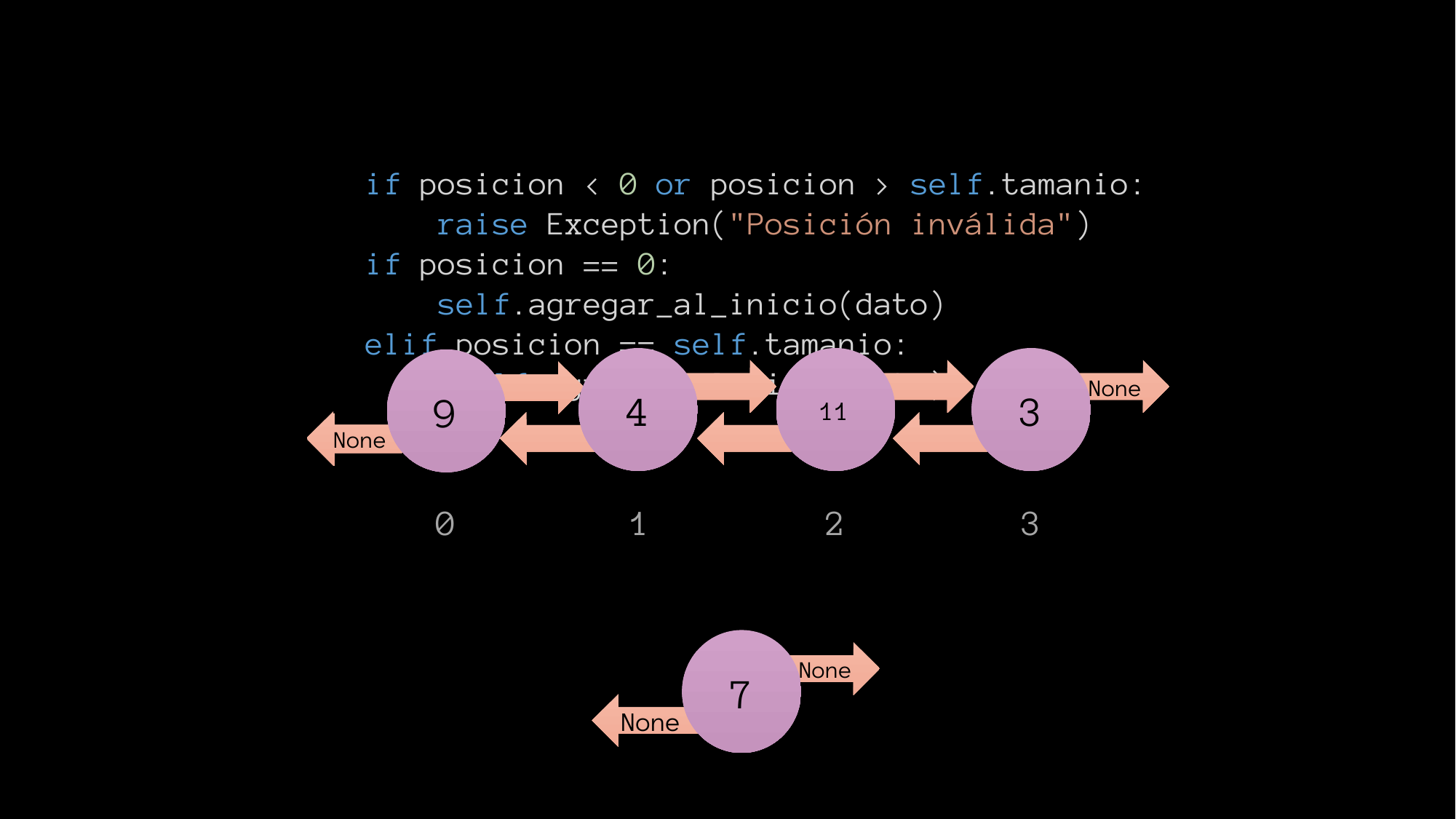

if posicion < 0 or posicion > self.tamanio:
    raise Exception("Posición inválida")
if posicion == 0:
    self.agregar_al_inicio(dato)
elif posicion == self.tamanio:
     self.agregar_al_final(dato)
4
11
3
9

None

None

None
3
2
0
1
7
None
None